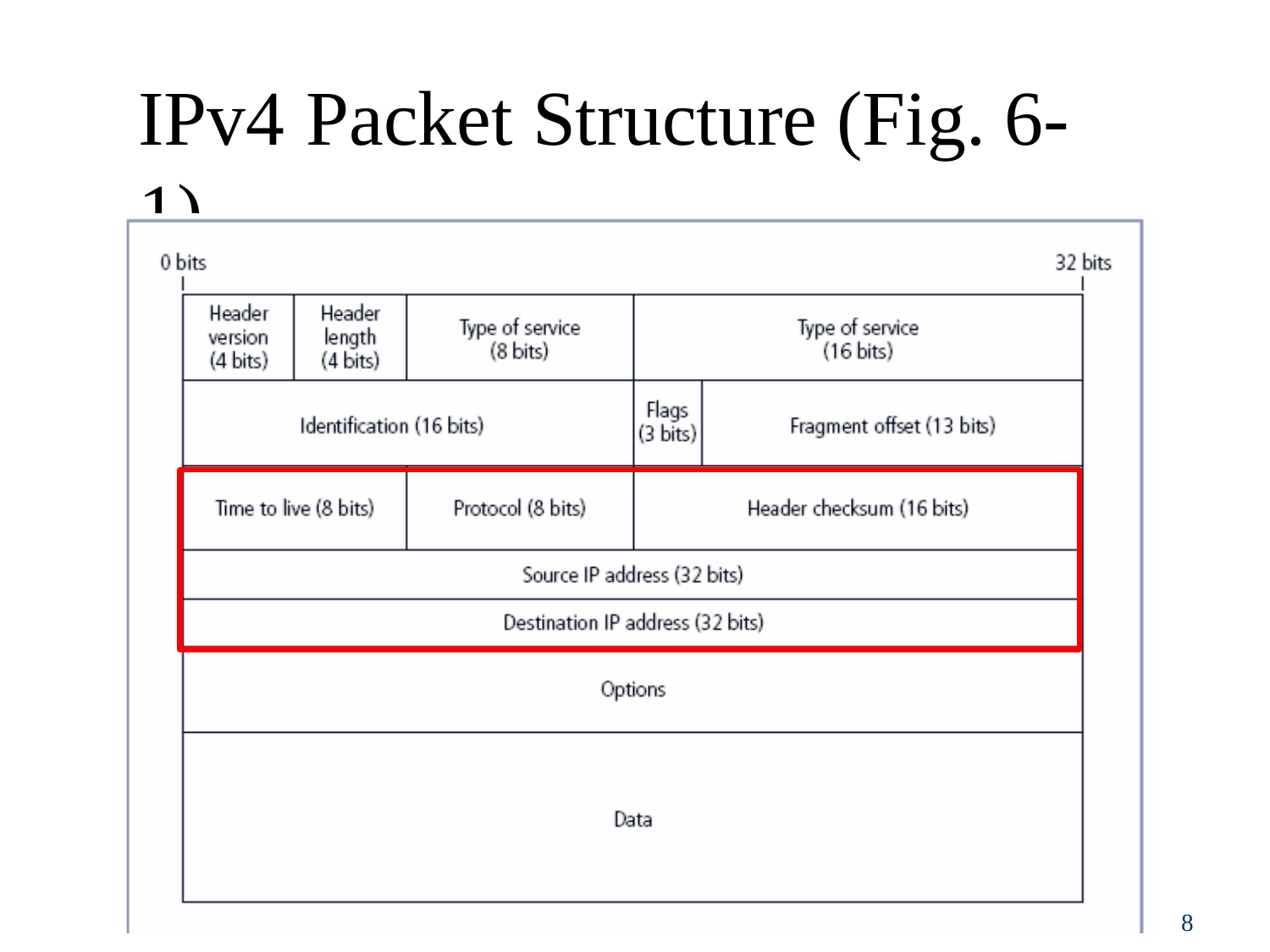

# IPv4	Packet Structure (Fig.	6-1)

8